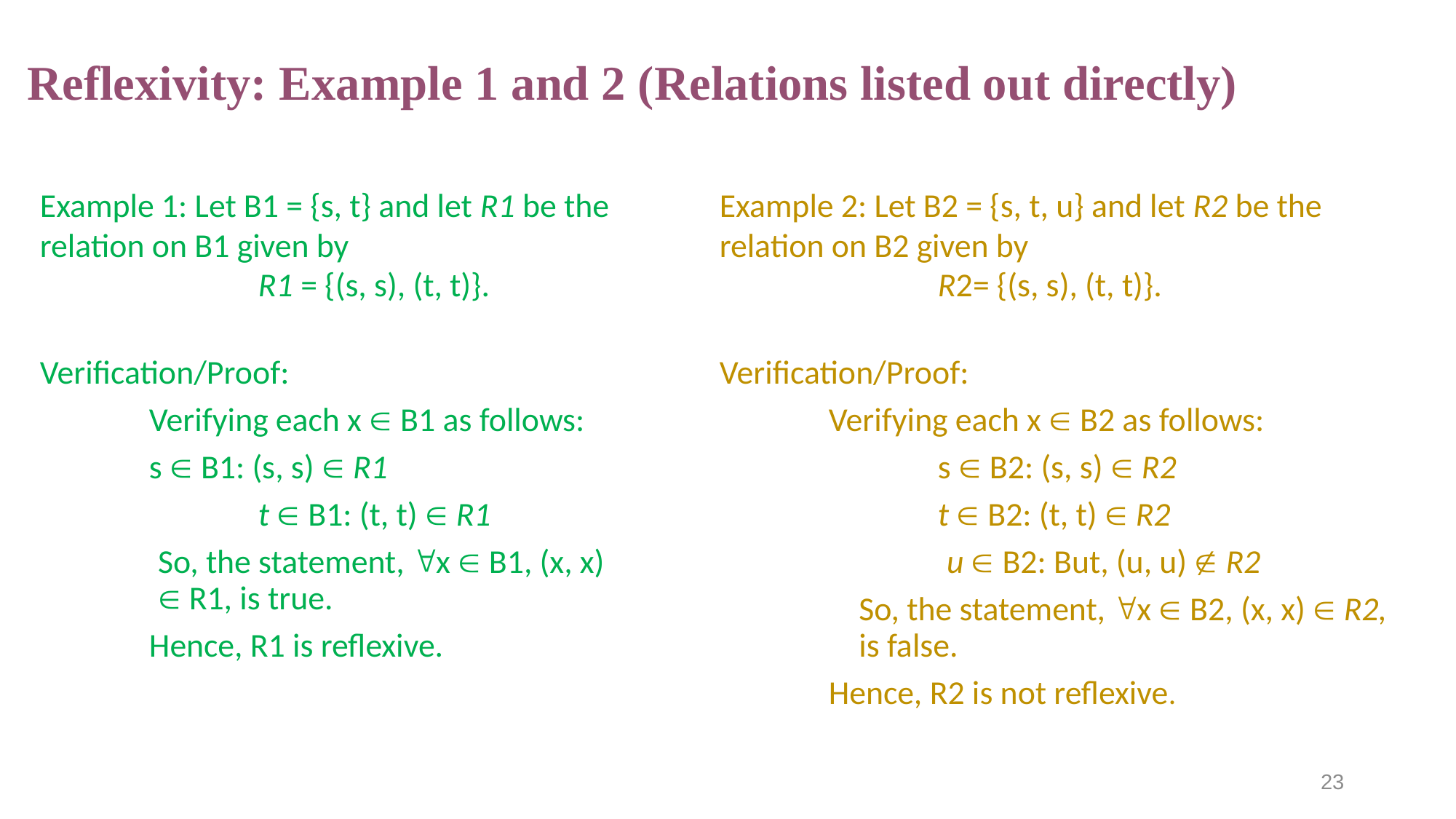

# Reflexivity: Example 1 and 2 (Relations listed out directly)
Example 1: Let B1 = {s, t} and let R1 be the relation on B1 given by
		R1 = {(s, s), (t, t)}.

Verification/Proof:
	Verifying each x ∈ B1 as follows:
	s ∈ B1: (s, s) ∈ R1
		t ∈ B1: (t, t) ∈ R1
	So, the statement, ∀x ∈ B1, (x, x) ∈ R1, is true.
	Hence, R1 is reflexive.
Example 2: Let B2 = {s, t, u} and let R2 be the relation on B2 given by
		R2= {(s, s), (t, t)}.

Verification/Proof:
	Verifying each x ∈ B2 as follows:
		s ∈ B2: (s, s) ∈ R2
		t ∈ B2: (t, t) ∈ R2
		u ∈ B2: But, (u, u) ∉ R2
	So, the statement, ∀x ∈ B2, (x, x) ∈ R2,  is false.
	Hence, R2 is not reflexive.

23